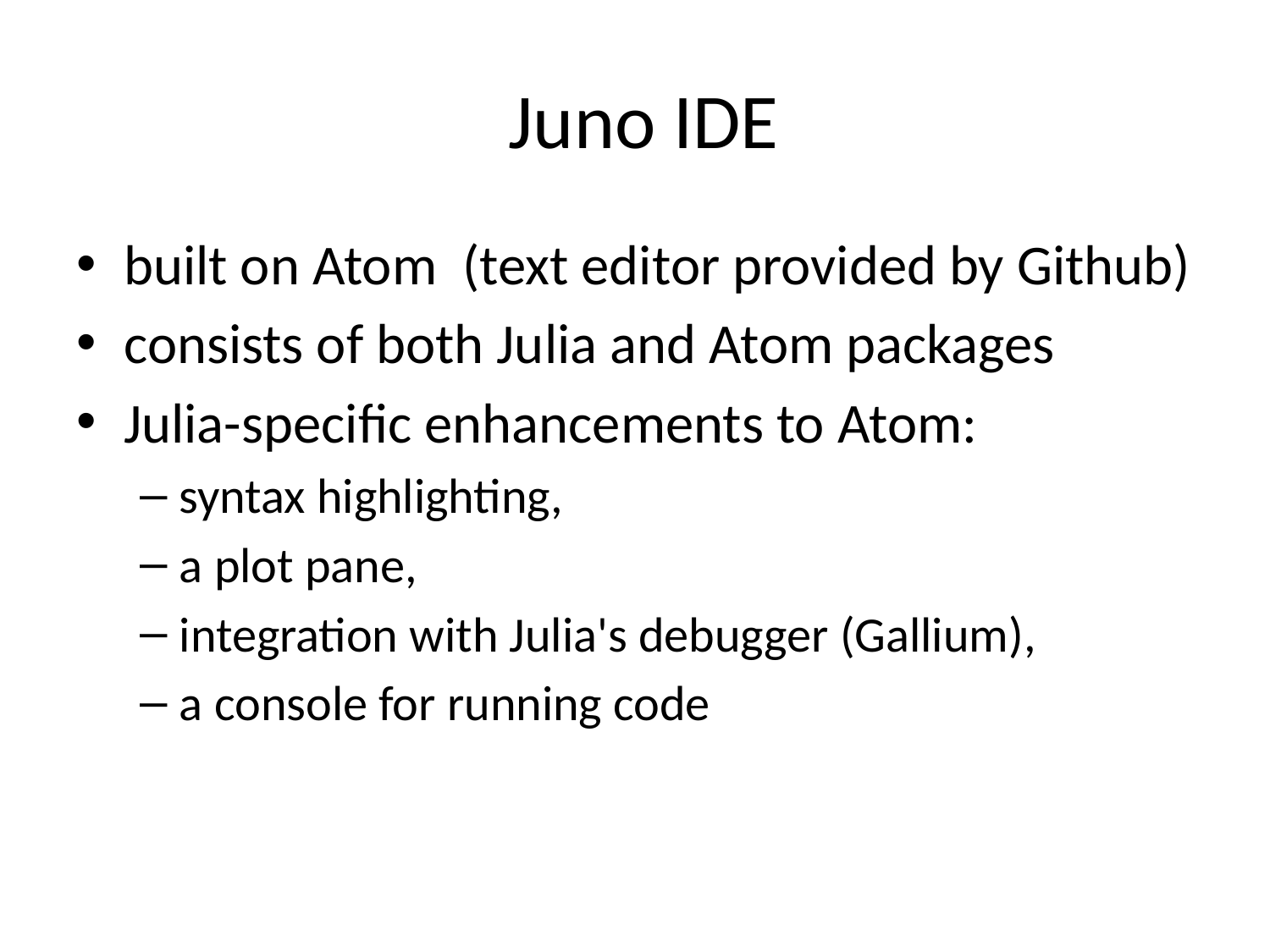

# Juno IDE
built on Atom  (text editor provided by Github)
consists of both Julia and Atom packages
Julia-specific enhancements to Atom:
syntax highlighting,
a plot pane,
integration with Julia's debugger (Gallium),
a console for running code